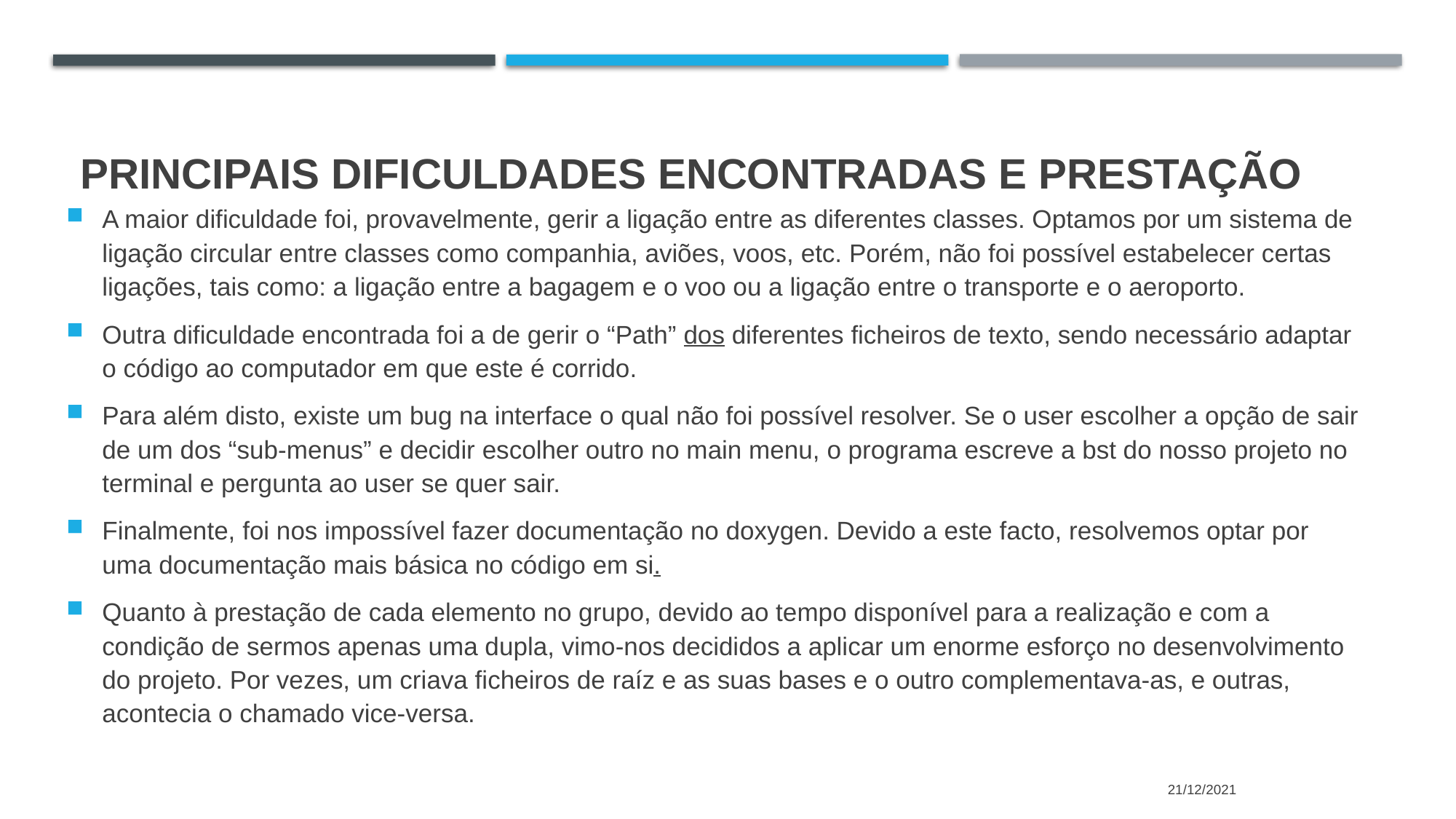

# Principais dificuldades encontradas e prestação
A maior dificuldade foi, provavelmente, gerir a ligação entre as diferentes classes. Optamos por um sistema de ligação circular entre classes como companhia, aviões, voos, etc. Porém, não foi possível estabelecer certas ligações, tais como: a ligação entre a bagagem e o voo ou a ligação entre o transporte e o aeroporto.
Outra dificuldade encontrada foi a de gerir o “Path” dos diferentes ficheiros de texto, sendo necessário adaptar o código ao computador em que este é corrido.
Para além disto, existe um bug na interface o qual não foi possível resolver. Se o user escolher a opção de sair de um dos “sub-menus” e decidir escolher outro no main menu, o programa escreve a bst do nosso projeto no terminal e pergunta ao user se quer sair.
Finalmente, foi nos impossível fazer documentação no doxygen. Devido a este facto, resolvemos optar por uma documentação mais básica no código em si.
Quanto à prestação de cada elemento no grupo, devido ao tempo disponível para a realização e com a condição de sermos apenas uma dupla, vimo-nos decididos a aplicar um enorme esforço no desenvolvimento do projeto. Por vezes, um criava ficheiros de raíz e as suas bases e o outro complementava-as, e outras, acontecia o chamado vice-versa.
21/12/2021